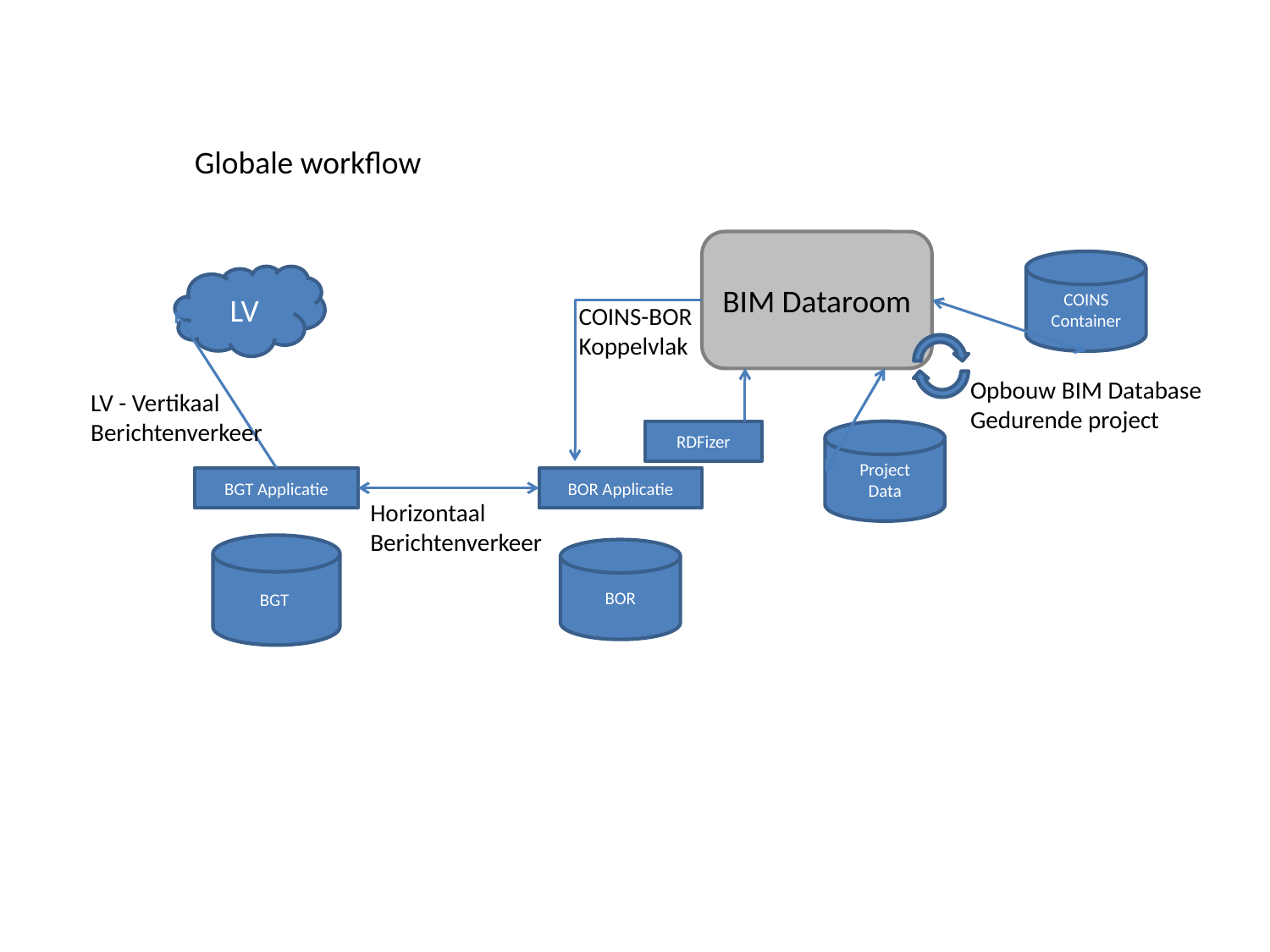

Globale workflow
BIM Dataroom
COINS
Container
LV
COINS-BOR
Koppelvlak

Opbouw BIM Database
Gedurende project
LV - Vertikaal
Berichtenverkeer
RDFizer
Project
Data
BGT Applicatie
BOR Applicatie
Horizontaal
Berichtenverkeer
BGT
BOR